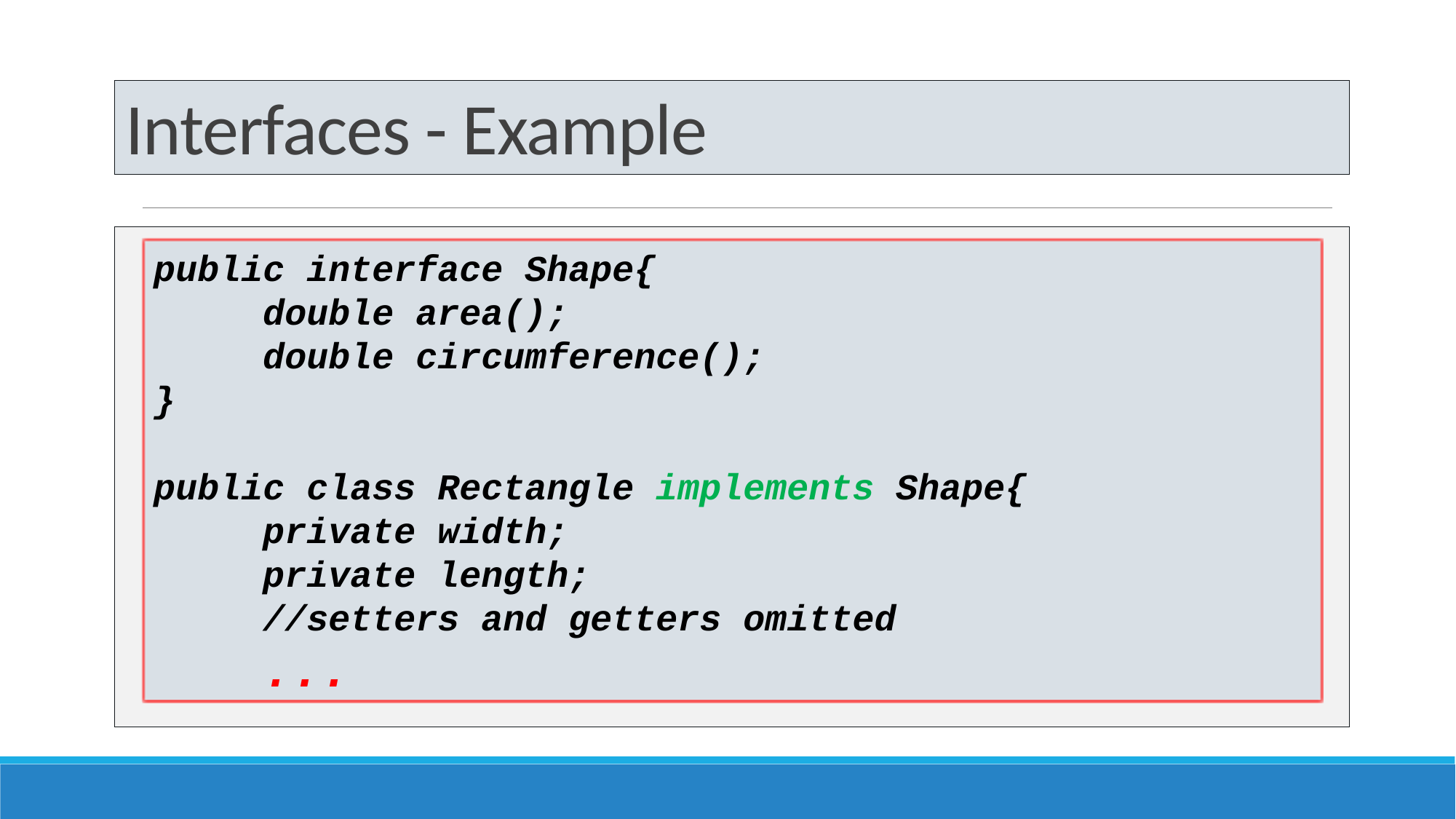

# Interfaces - Example
 v
public interface Shape{
	double area();
	double circumference();
}

public class Rectangle implements Shape{
	private width;
	private length;
	//setters and getters omitted
	...